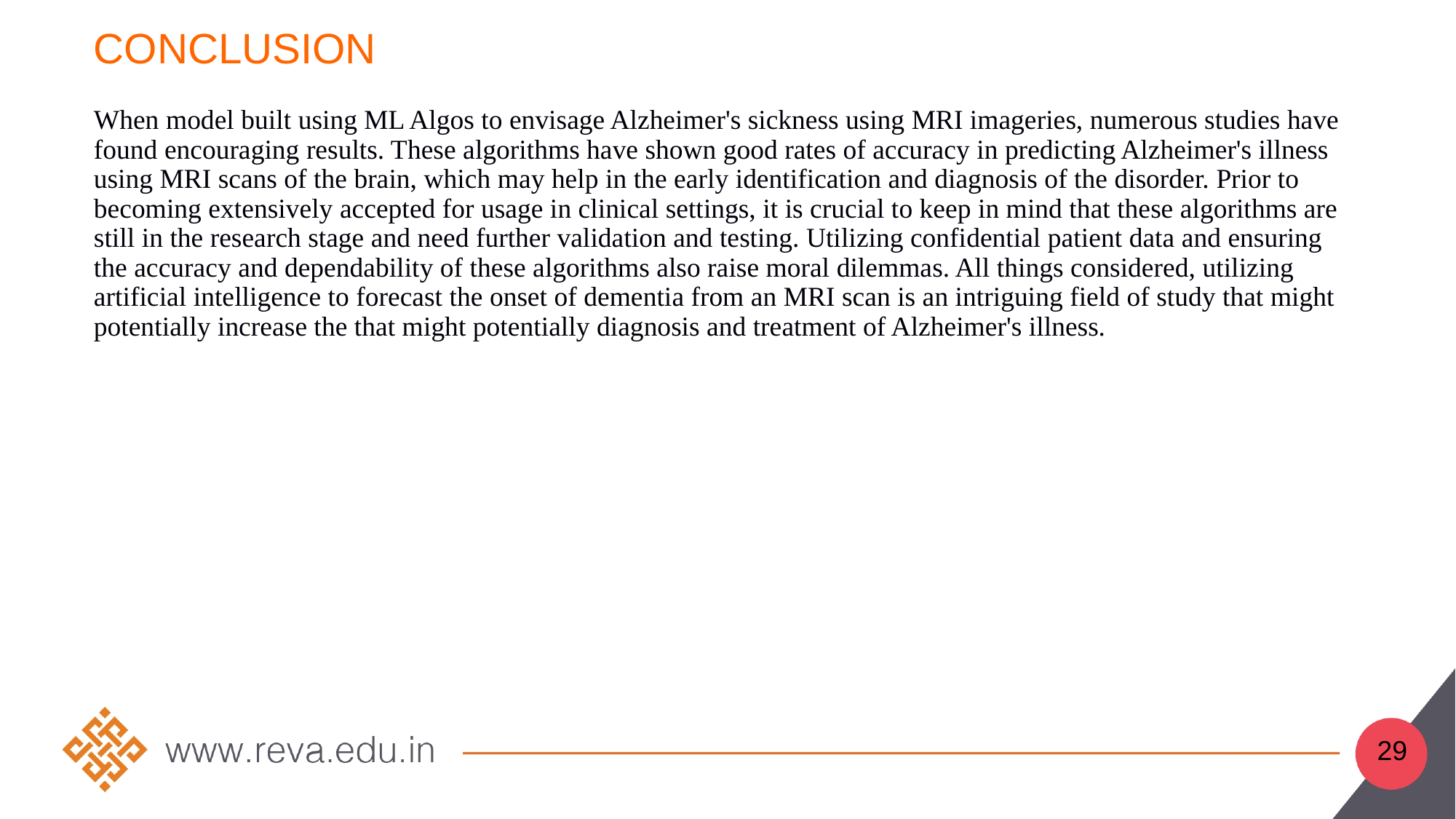

# conclusion
When model built using ML Algos to envisage Alzheimer's sickness using MRI imageries, numerous studies have found encouraging results. These algorithms have shown good rates of accuracy in predicting Alzheimer's illness using MRI scans of the brain, which may help in the early identification and diagnosis of the disorder. Prior to becoming extensively accepted for usage in clinical settings, it is crucial to keep in mind that these algorithms are still in the research stage and need further validation and testing. Utilizing confidential patient data and ensuring the accuracy and dependability of these algorithms also raise moral dilemmas. All things considered, utilizing artificial intelligence to forecast the onset of dementia from an MRI scan is an intriguing field of study that might potentially increase the that might potentially diagnosis and treatment of Alzheimer's illness.

29